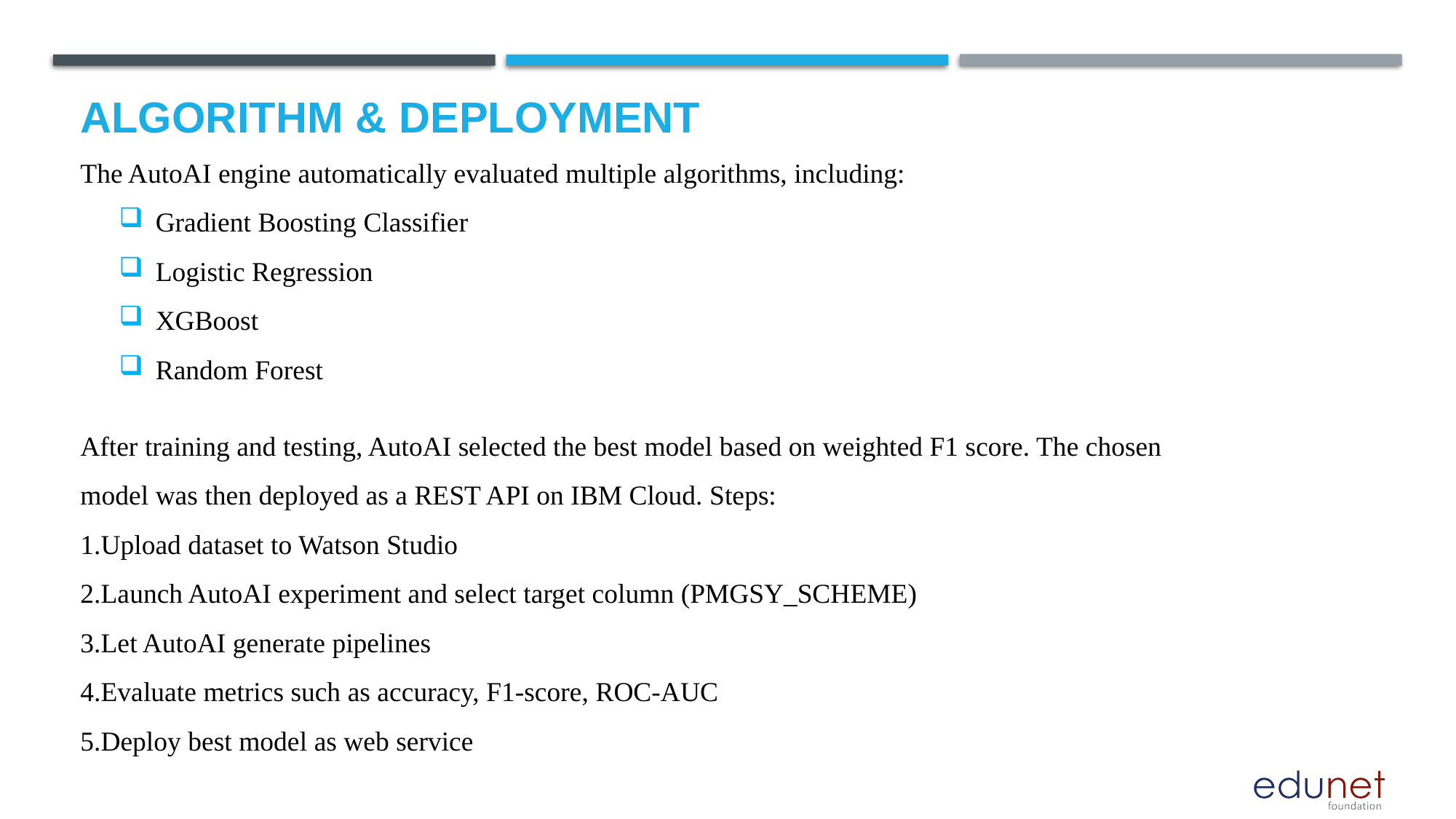

# Algorithm & Deployment
The AutoAI engine automatically evaluated multiple algorithms, including:
Gradient Boosting Classifier
Logistic Regression
XGBoost
Random Forest

After training and testing, AutoAI selected the best model based on weighted F1 score. The chosen
model was then deployed as a REST API on IBM Cloud. Steps:
Upload dataset to Watson Studio
Launch AutoAI experiment and select target column (PMGSY_SCHEME)
Let AutoAI generate pipelines
Evaluate metrics such as accuracy, F1-score, ROC-AUC
Deploy best model as web service